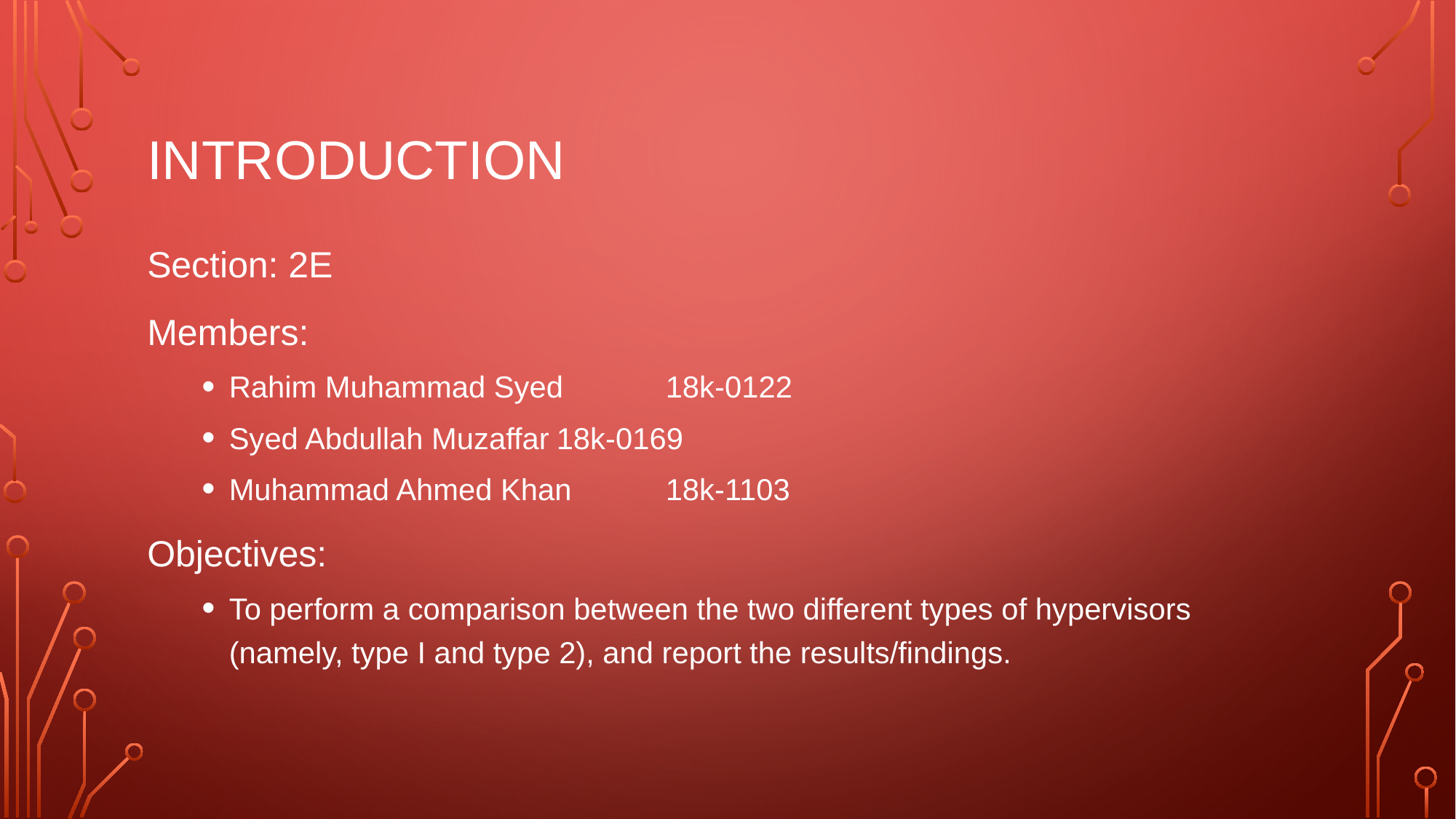

# Introduction
Section: 2E
Members:
Rahim Muhammad Syed	18k-0122
Syed Abdullah Muzaffar	18k-0169
Muhammad Ahmed Khan	18k-1103
Objectives:
To perform a comparison between the two different types of hypervisors (namely, type I and type 2), and report the results/findings.